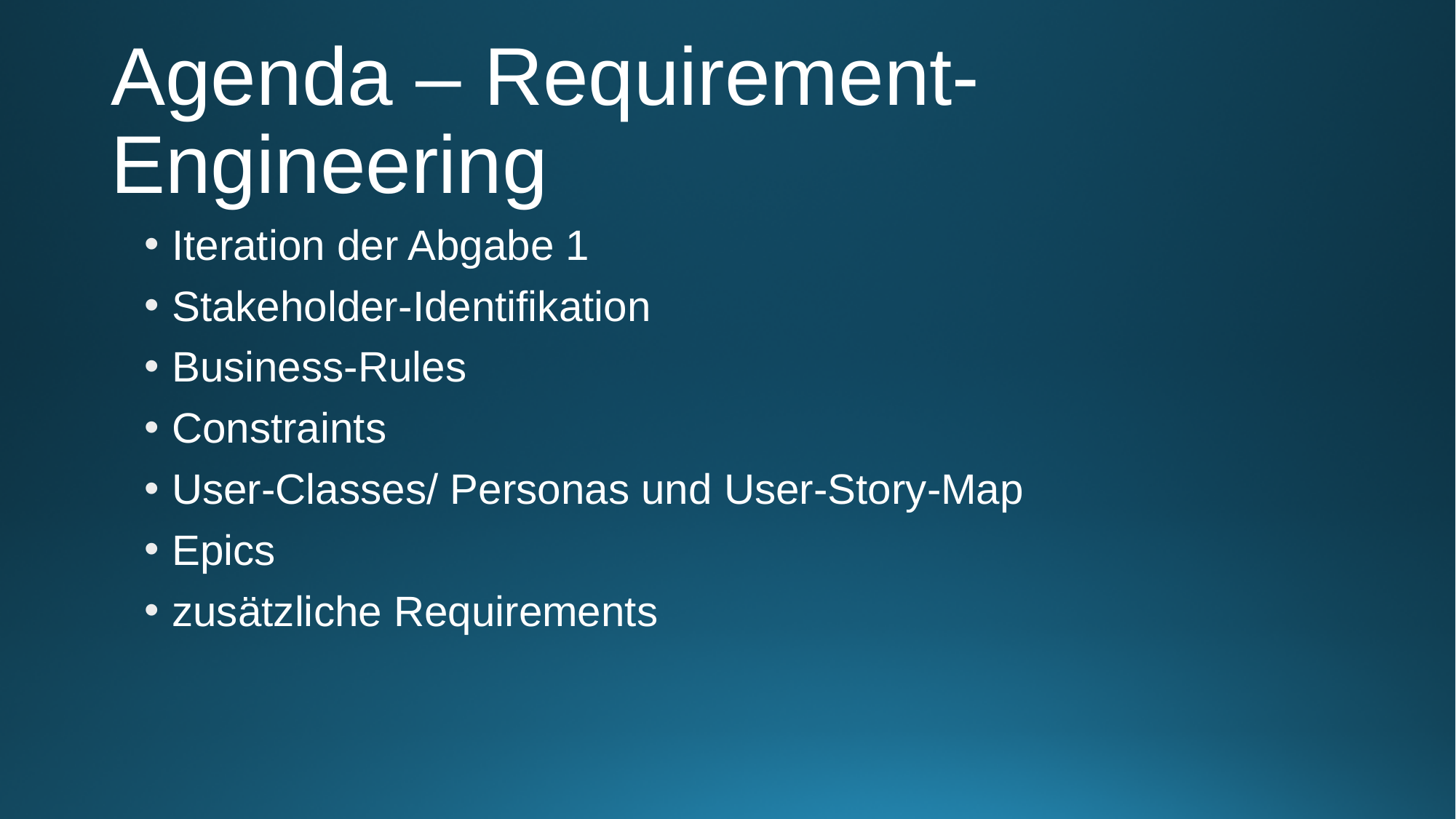

# Agenda – Requirement-Engineering
Iteration der Abgabe 1
Stakeholder-Identifikation
Business-Rules
Constraints
User-Classes/ Personas und User-Story-Map
Epics
zusätzliche Requirements